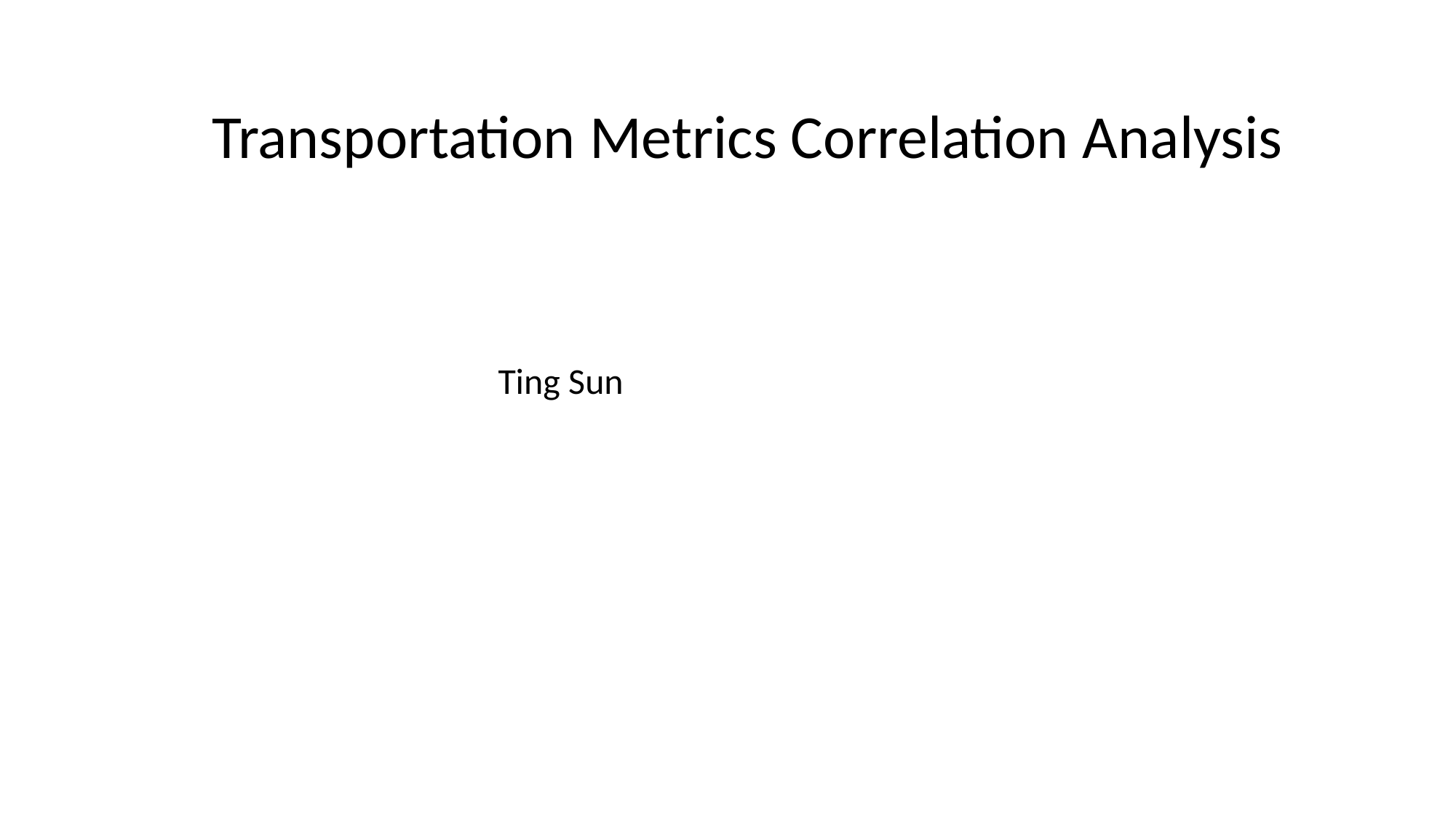

# Transportation Metrics Correlation Analysis
Ting Sun